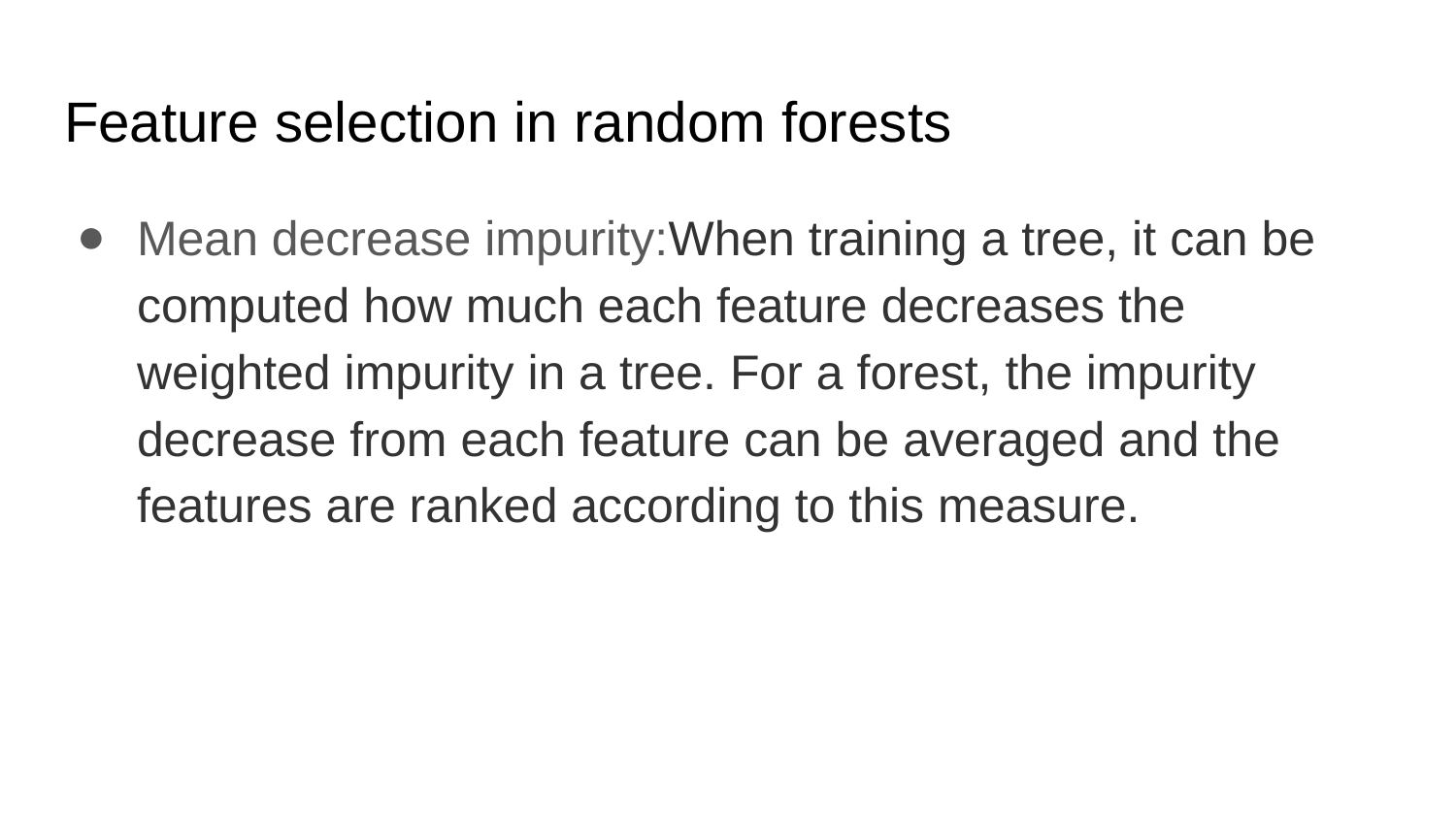

# Feature selection in random forests

Mean decrease impurity:When training a tree, it can be computed how much each feature decreases the weighted impurity in a tree. For a forest, the impurity decrease from each feature can be averaged and the features are ranked according to this measure.